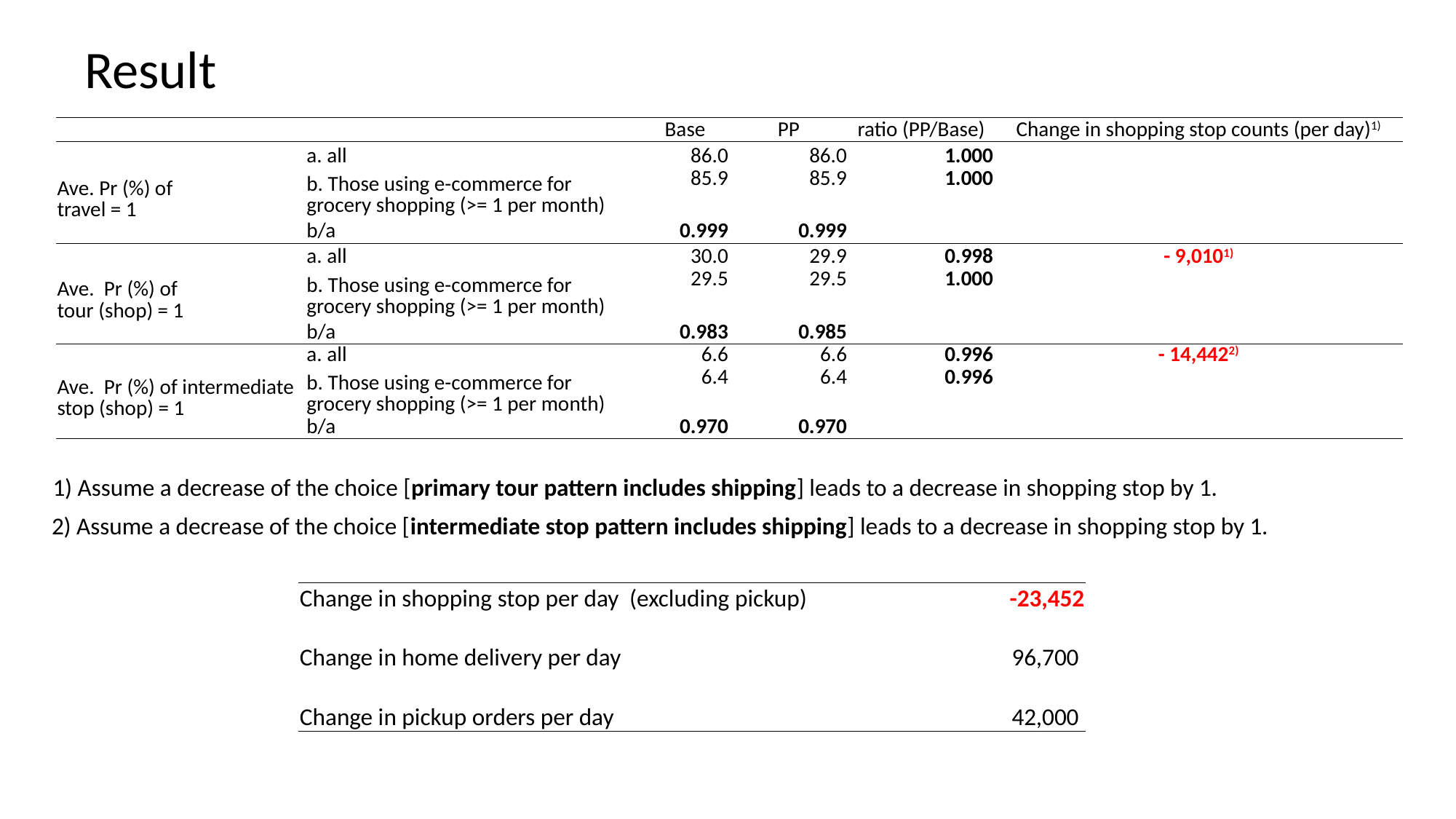

# Result
|  |  | Base | PP | ratio (PP/Base) | Change in shopping stop counts (per day)1) |
| --- | --- | --- | --- | --- | --- |
| Ave. Pr (%) of travel = 1 | a. all | 86.0 | 86.0 | 1.000 |  |
|  | b. Those using e-commerce for grocery shopping (>= 1 per month) | 85.9 | 85.9 | 1.000 |  |
|  | b/a | 0.999 | 0.999 |  |  |
| Ave. Pr (%) of tour (shop) = 1 | a. all | 30.0 | 29.9 | 0.998 | - 9,0101) |
|  | b. Those using e-commerce for grocery shopping (>= 1 per month) | 29.5 | 29.5 | 1.000 |  |
|  | b/a | 0.983 | 0.985 |  |  |
| Ave. Pr (%) of intermediate stop (shop) = 1 | a. all | 6.6 | 6.6 | 0.996 | - 14,4422) |
|  | b. Those using e-commerce for grocery shopping (>= 1 per month) | 6.4 | 6.4 | 0.996 |  |
|  | b/a | 0.970 | 0.970 |  |  |
1) Assume a decrease of the choice [primary tour pattern includes shipping] leads to a decrease in shopping stop by 1.
2) Assume a decrease of the choice [intermediate stop pattern includes shipping] leads to a decrease in shopping stop by 1.
| Change in shopping stop per day (excluding pickup) | -23,452 |
| --- | --- |
| Change in home delivery per day | 96,700 |
| Change in pickup orders per day | 42,000 |